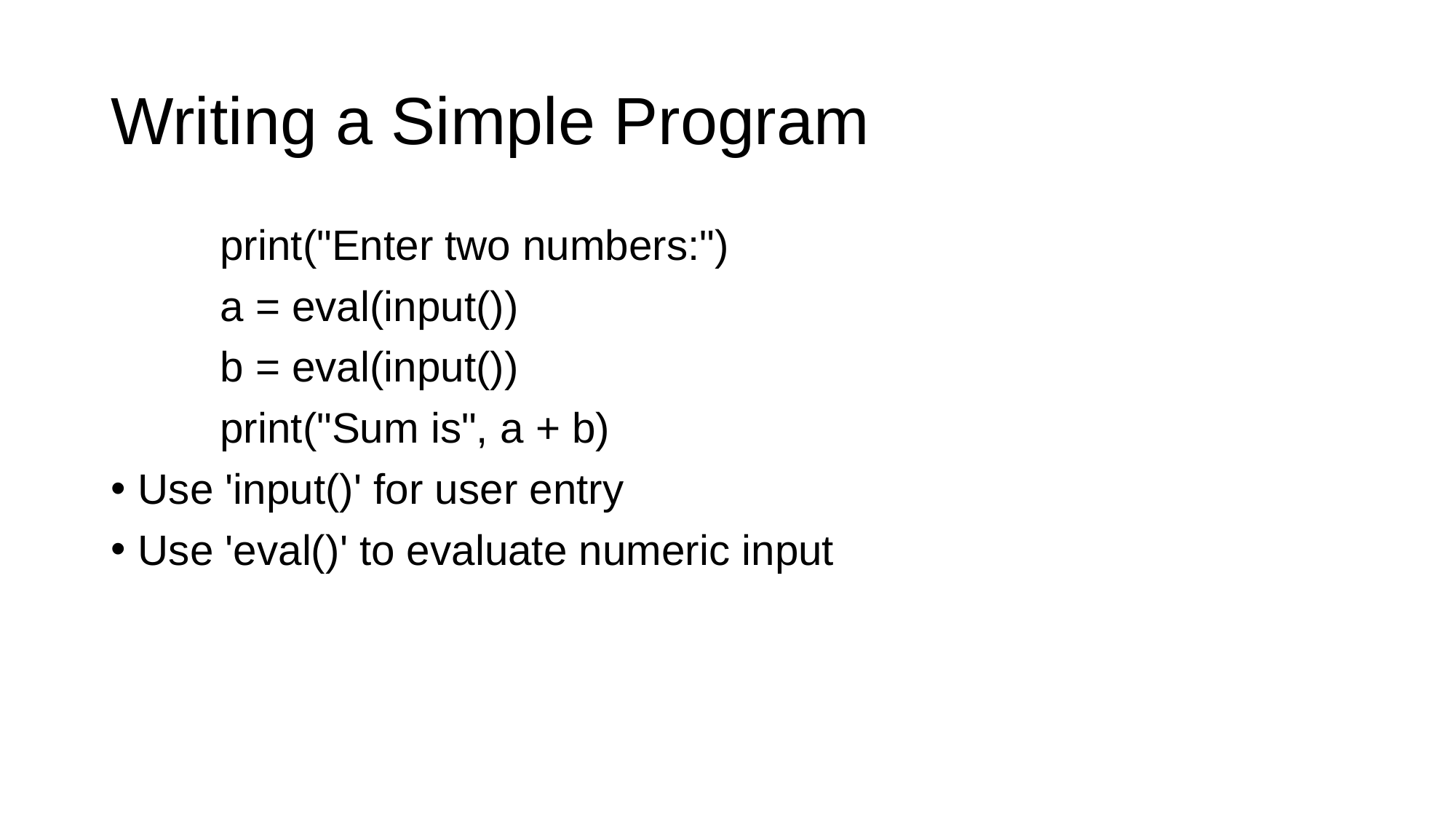

# Writing a Simple Program
	print("Enter two numbers:")
	a = eval(input())
	b = eval(input())
	print("Sum is", a + b)
Use 'input()' for user entry
Use 'eval()' to evaluate numeric input